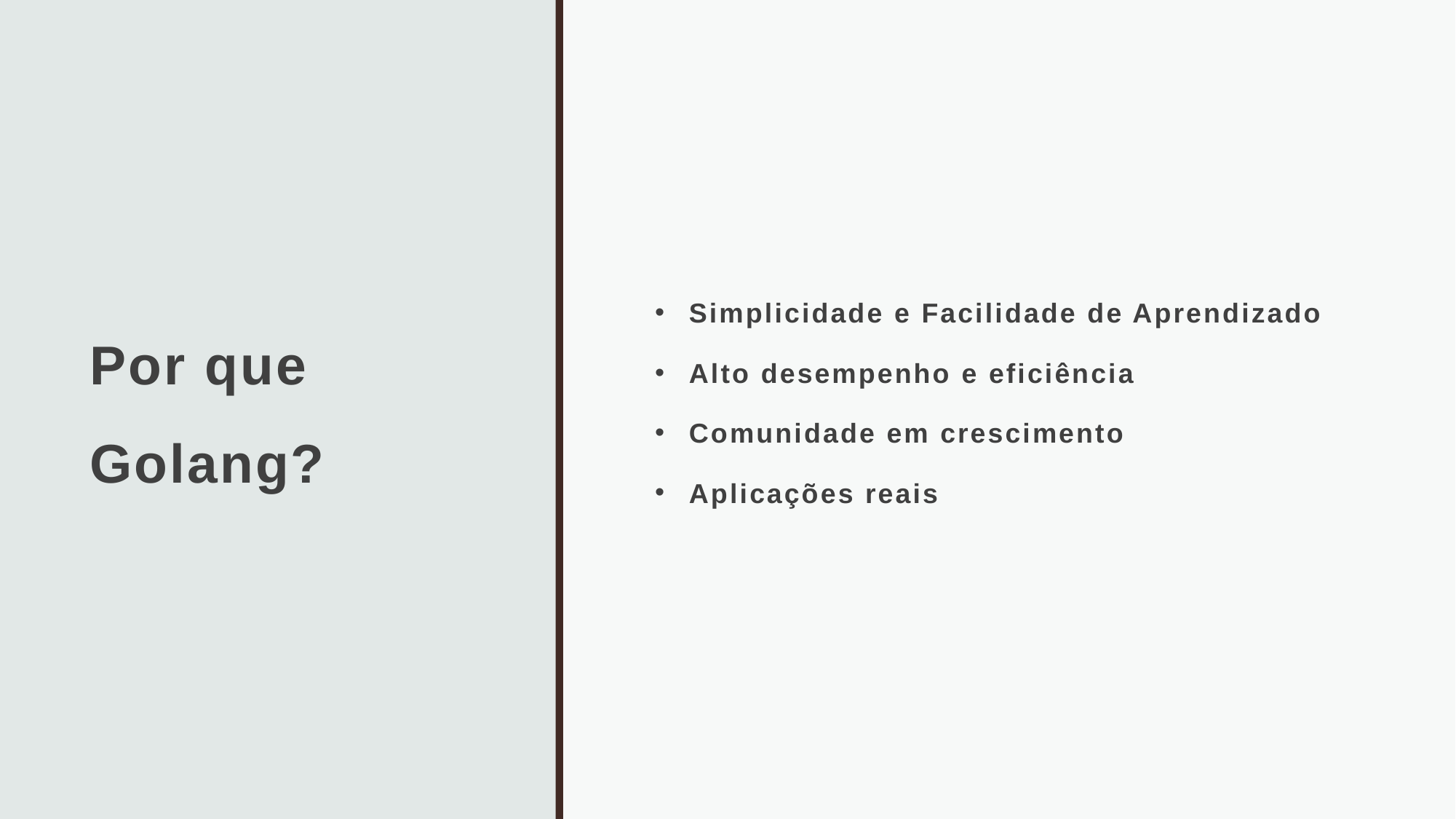

# Por que Golang?
Simplicidade e Facilidade de Aprendizado
Alto desempenho e eficiência
Comunidade em crescimento
Aplicações reais